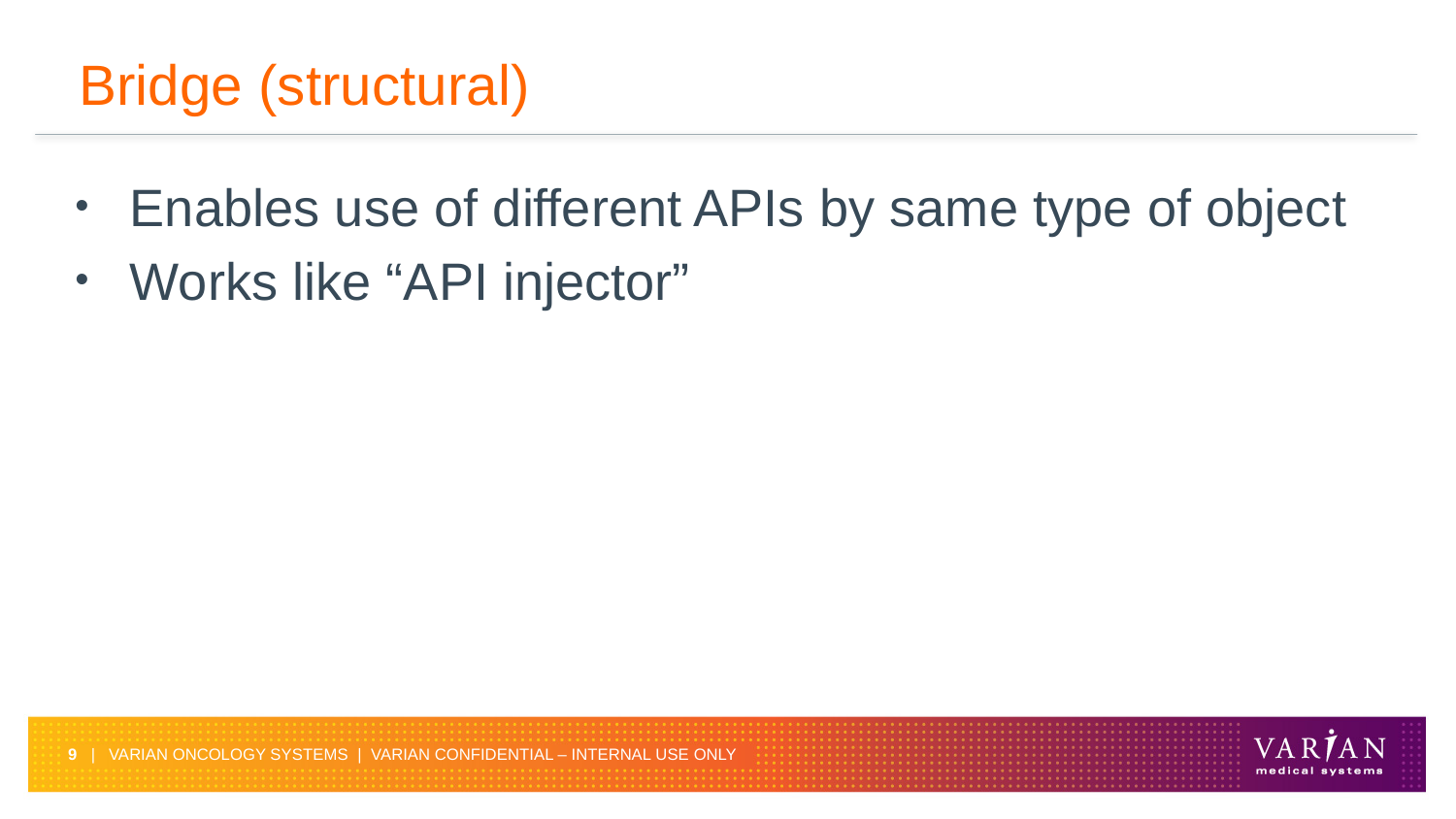

# Bridge (structural)
Enables use of different APIs by same type of object
Works like “API injector”